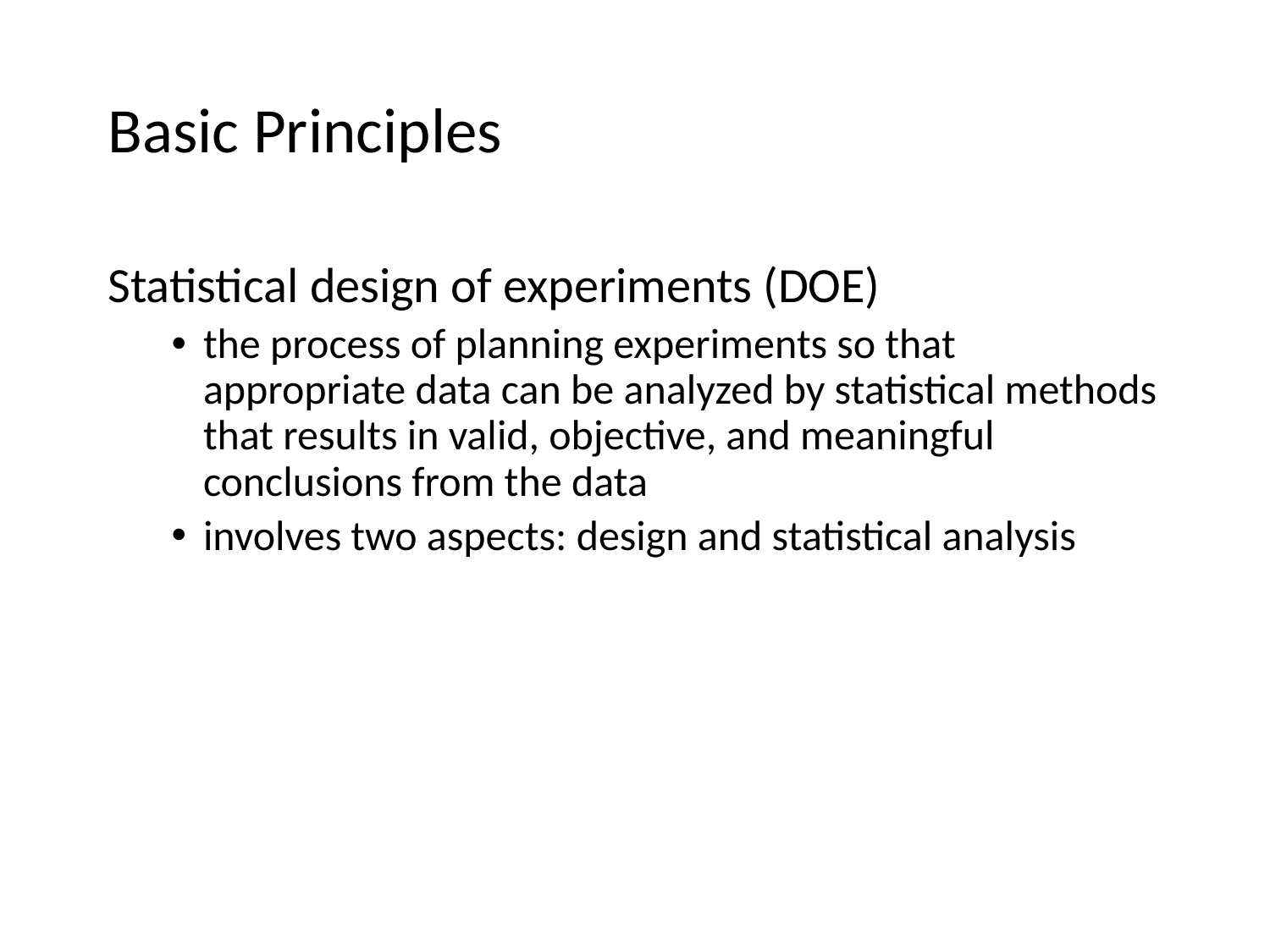

# Basic Principles
Statistical design of experiments (DOE)
the process of planning experiments so that appropriate data can be analyzed by statistical methods that results in valid, objective, and meaningful conclusions from the data
involves two aspects: design and statistical analysis